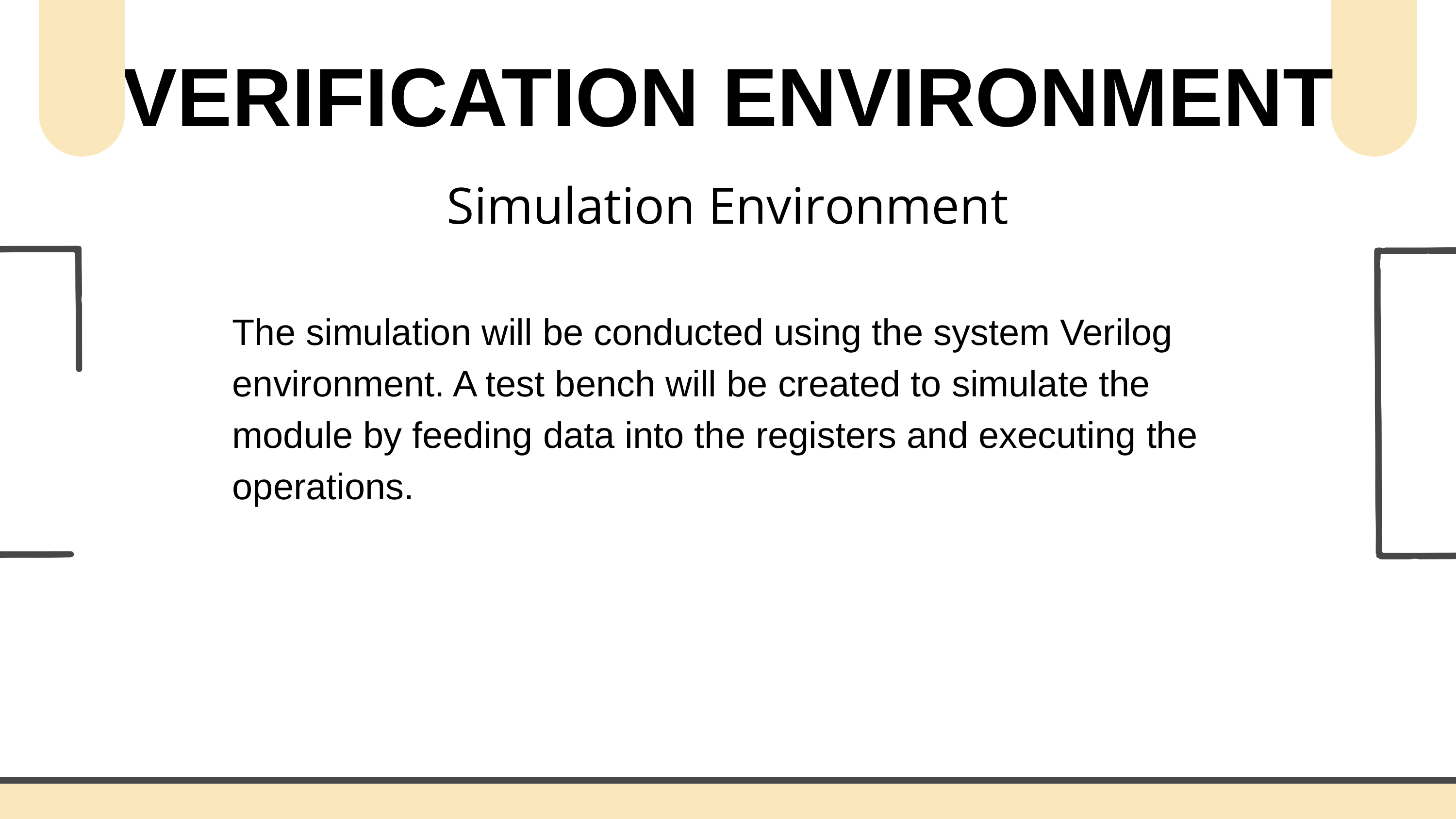

VERIFICATION ENVIRONMENT
Simulation Environment

The simulation will be conducted using the system Verilog environment. A test bench will be created to simulate the module by feeding data into the registers and executing the operations.